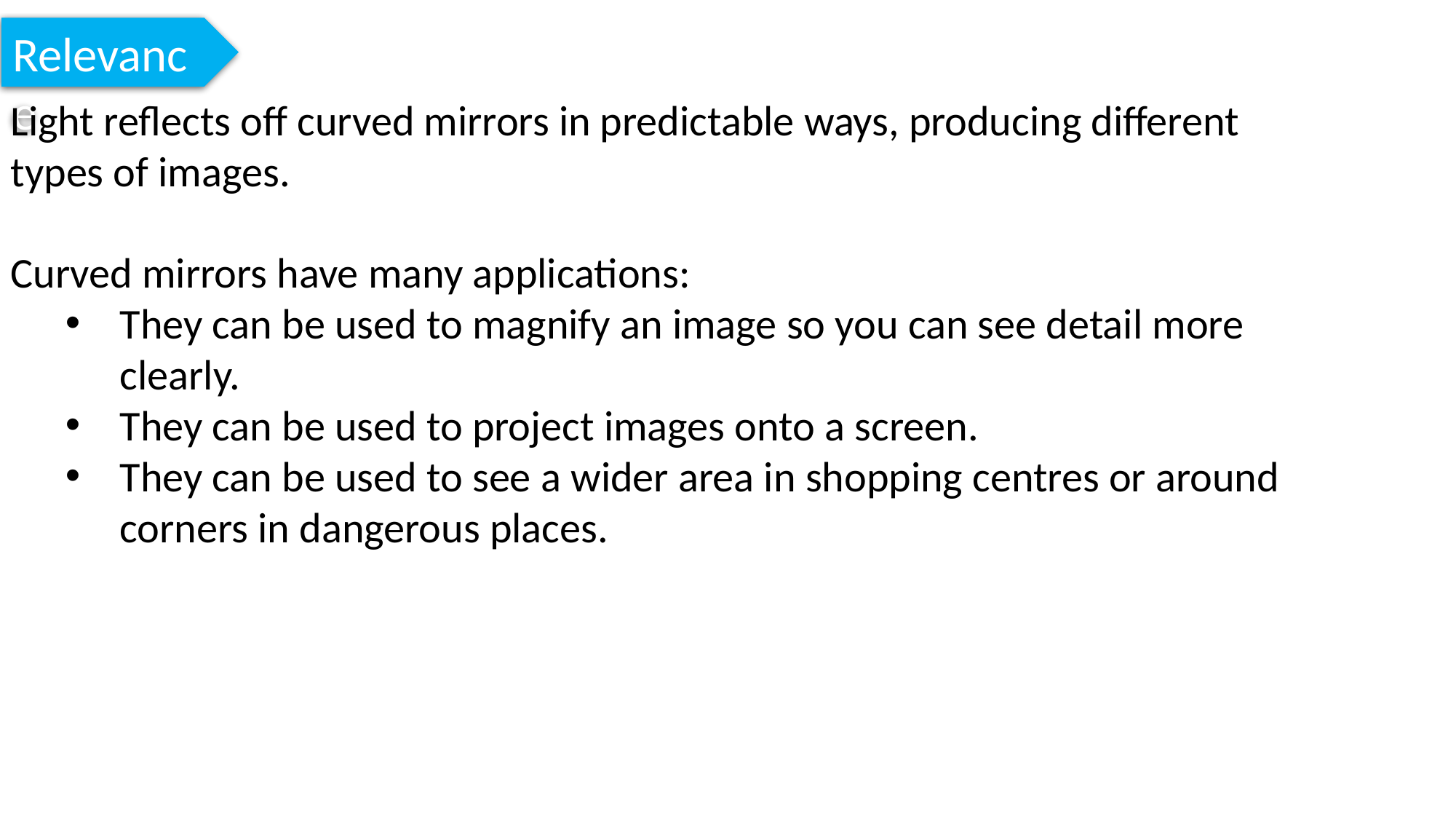

Relevance
Light reflects off curved mirrors in predictable ways, producing different types of images.

Curved mirrors have many applications:
They can be used to magnify an image so you can see detail more clearly.
They can be used to project images onto a screen.
They can be used to see a wider area in shopping centres or around corners in dangerous places.